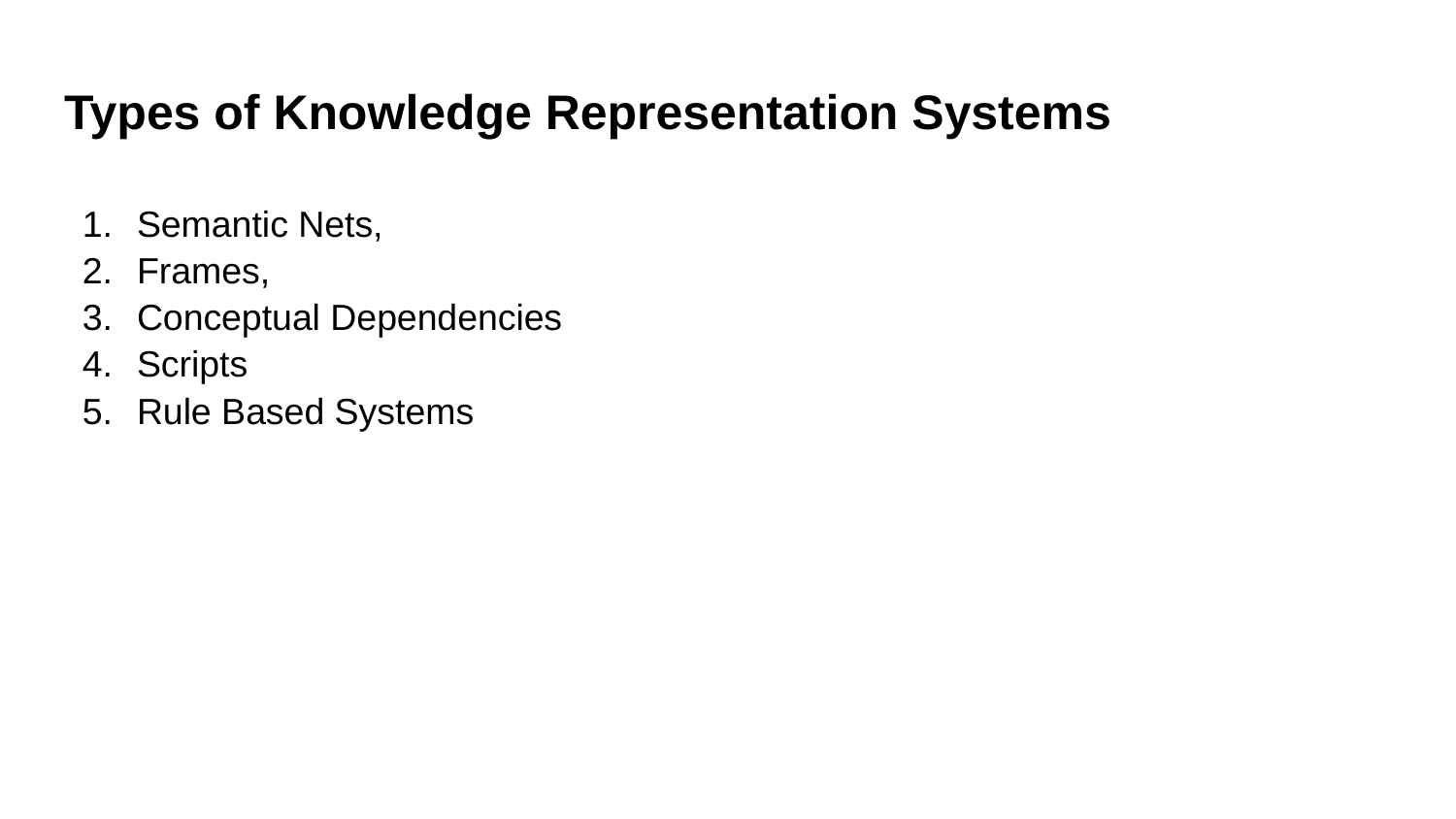

# Types of Knowledge Representation Systems
Semantic Nets,
Frames,
Conceptual Dependencies
Scripts
Rule Based Systems